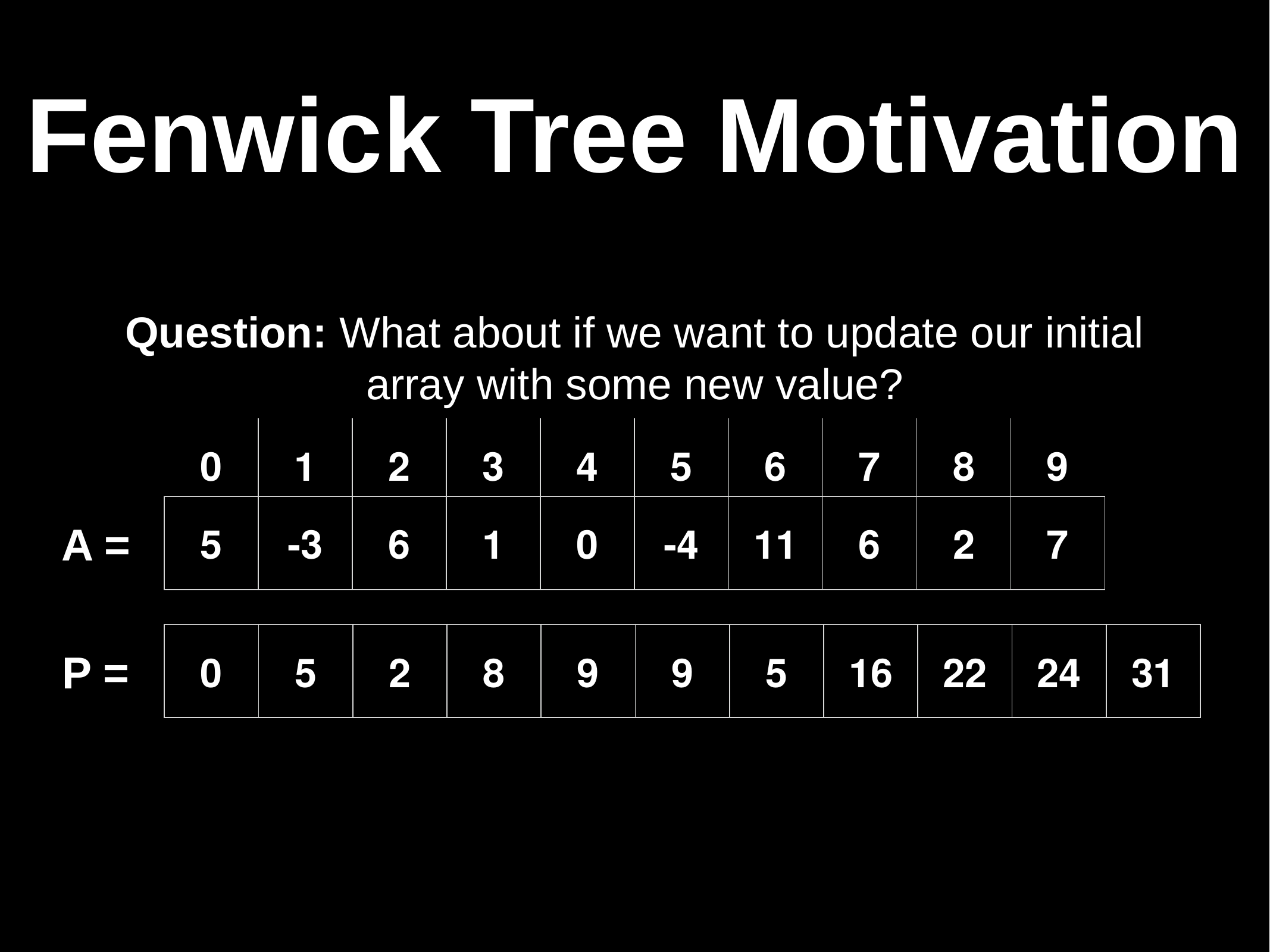

# Fenwick Tree Motivation
Question: What about if we want to update our initial array with some new value?
| 0 | 1 | 2 | 3 | 4 | 5 | 6 | 7 | 8 | 9 |
| --- | --- | --- | --- | --- | --- | --- | --- | --- | --- |
| 5 | -3 | 6 | 1 | 0 | -4 | 11 | 6 | 2 | 7 |
| --- | --- | --- | --- | --- | --- | --- | --- | --- | --- |
A =
| 0 | 5 | 2 | 8 | 9 | 9 | 5 | 16 | 22 | 24 | 31 |
| --- | --- | --- | --- | --- | --- | --- | --- | --- | --- | --- |
P =